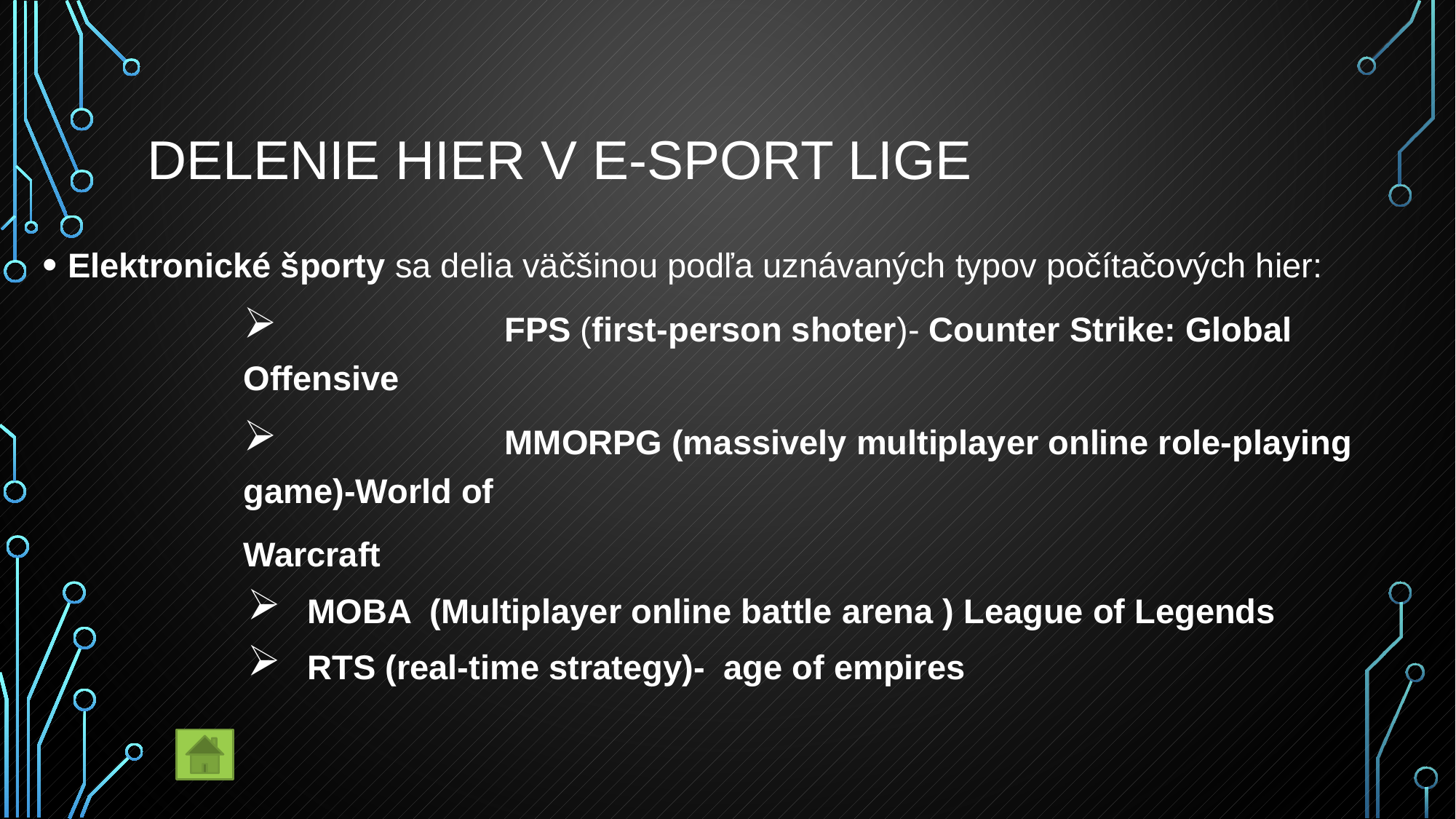

# Delenie hier v e-sport lige
Elektronické športy sa delia väčšinou podľa uznávaných typov počítačových hier:
 	FPS (first-person shoter)- Counter Strike: Global Offensive
 	MMORPG (massively multiplayer online role-playing game)-World of
	Warcraft
   MOBA  (Multiplayer online battle arena ) League of Legends
   RTS (real-time strategy)-  age of empires